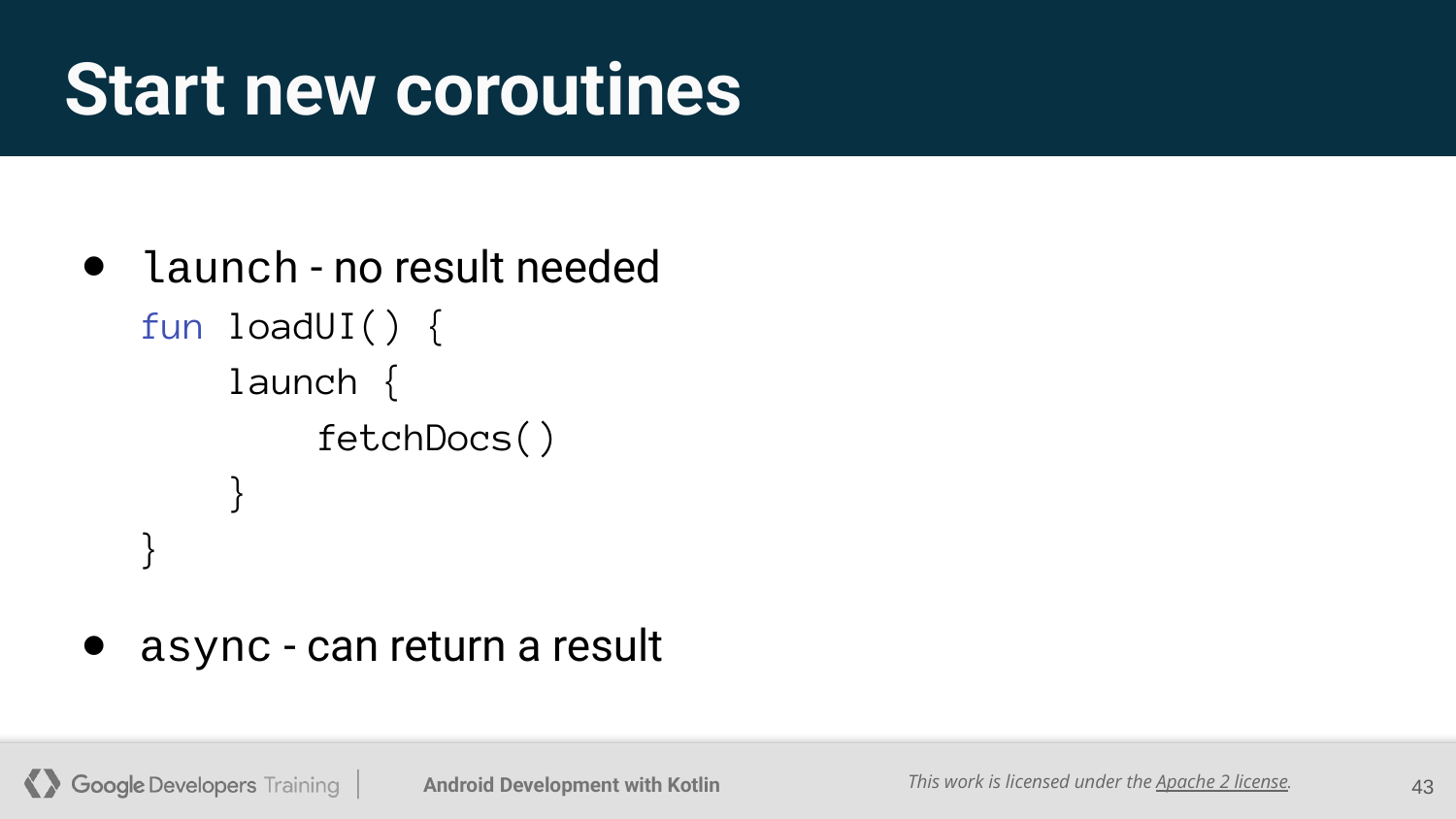

# Start new coroutines
launch - no result needed
fun loadUI() {
    launch {
        fetchDocs()
    }
}
async - can return a result
43